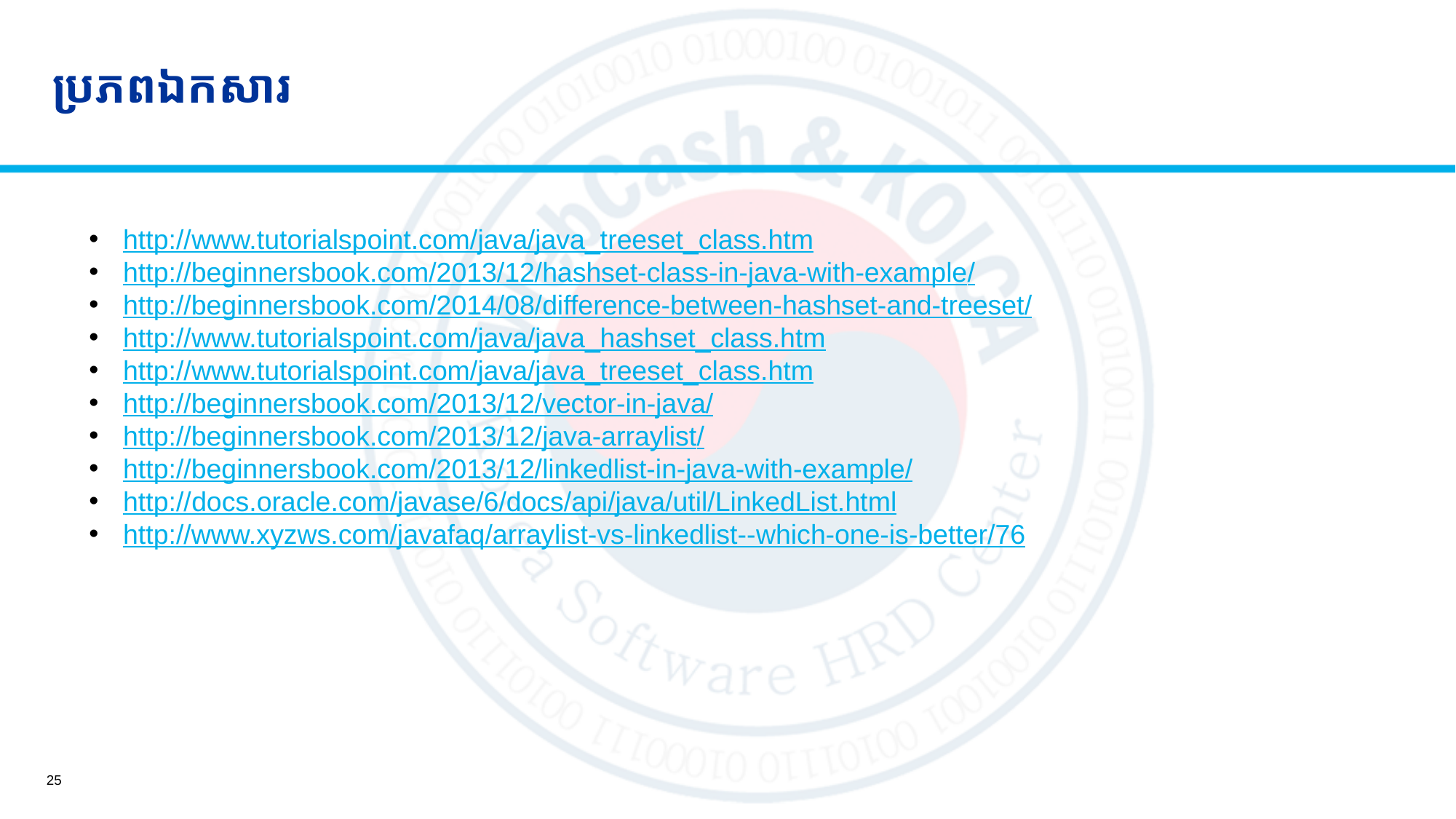

# ប្រភពឯកសារ
http://www.tutorialspoint.com/java/java_treeset_class.htm
http://beginnersbook.com/2013/12/hashset-class-in-java-with-example/
http://beginnersbook.com/2014/08/difference-between-hashset-and-treeset/
http://www.tutorialspoint.com/java/java_hashset_class.htm
http://www.tutorialspoint.com/java/java_treeset_class.htm
http://beginnersbook.com/2013/12/vector-in-java/
http://beginnersbook.com/2013/12/java-arraylist/
http://beginnersbook.com/2013/12/linkedlist-in-java-with-example/
http://docs.oracle.com/javase/6/docs/api/java/util/LinkedList.html
http://www.xyzws.com/javafaq/arraylist-vs-linkedlist--which-one-is-better/76

25